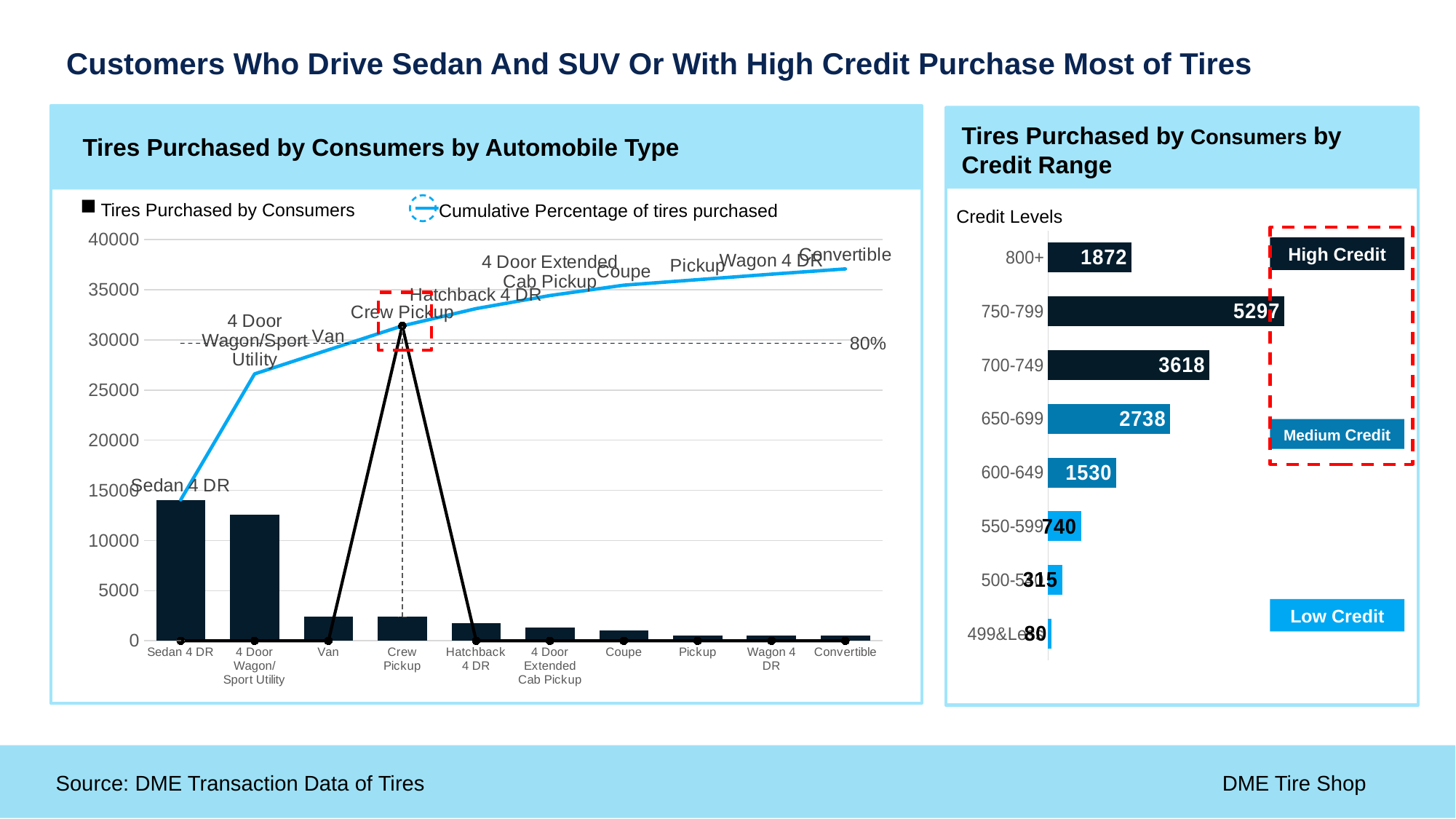

Customers Who Drive Sedan And SUV Or With High Credit Purchase Most of Tires

Tires Purchased by Consumers by Automobile Type
Cumulative Percentage of tires purchased
Tires Purchased by Consumers

### Chart

| Category |  |  |  |  |
|---|---|---|---|---|
| Sedan 4 DR | 14056.0 | 14056.0 | 29662.4 | None |
| 4 Door Wagon/Sport Utility | 12554.0 | 26610.0 | 29662.4 | None |
| Van | 2404.0 | 29014.0 | 29662.4 | None |
| Crew Pickup | 2384.0 | 31398.0 | 29662.4 | 31398.0 |
| Hatchback 4 DR | 1723.0 | 33121.0 | 29662.4 | None |
| 4 Door Extended Cab Pickup | 1303.0 | 34424.0 | 29662.4 | None |
| Coupe | 1034.0 | 35458.0 | 29662.4 | None |
| Pickup | 551.0 | 36009.0 | 29662.4 | None |
| Wagon 4 DR | 549.0 | 36558.0 | 29662.4 | None |
| Convertible | 520.0 | 37078.0 | 29662.4 | None |

Tires Purchased by Consumers by Credit Range

### Chart

| Category | Sum of TireQuantity |
|---|---|
| 800+ | 1872.0 |
| 750-799 | 5297.0 |
| 700-749 | 3618.0 |
| 650-699 | 2738.0 |
| 600-649 | 1530.0 |
| 550-599 | 740.0 |
| 500-540 | 315.0 |
| 499&Less | 80.0 |
High Credit
Medium Credit
Low Credit
Credit Levels

Source: DME Transaction Data of Tires

DME Tire Shop